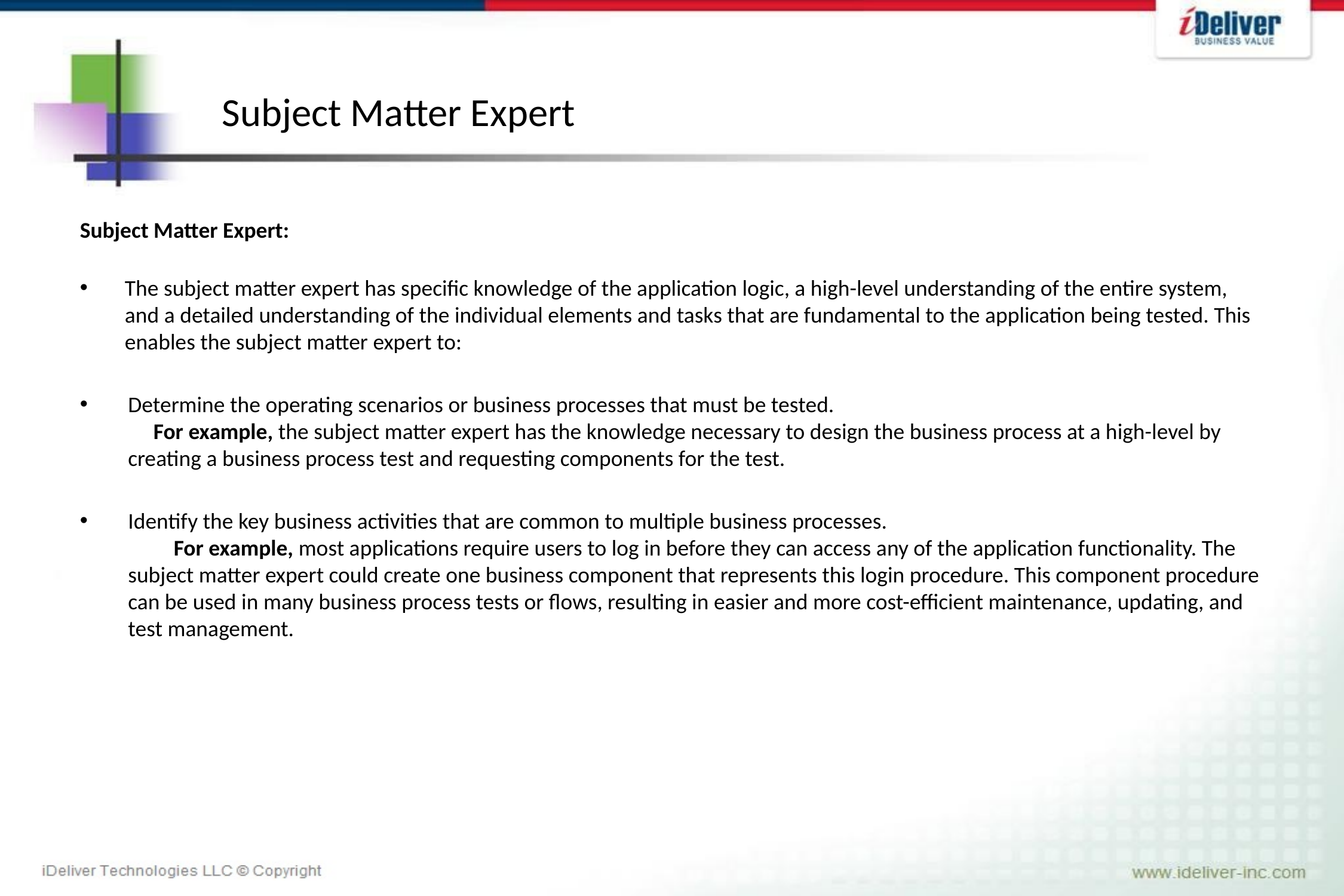

# Subject Matter Expert
Subject Matter Expert:

The subject matter expert has specific knowledge of the application logic, a high-level understanding of the entire system, and a detailed understanding of the individual elements and tasks that are fundamental to the application being tested. This enables the subject matter expert to:

Determine the operating scenarios or business processes that must be tested.                                                                                          For example, the subject matter expert has the knowledge necessary to design the business process at a high-level by creating a business process test and requesting components for the test.

Identify the key business activities that are common to multiple business processes.                                                                                    For example, most applications require users to log in before they can access any of the application functionality. The subject matter expert could create one business component that represents this login procedure. This component procedure can be used in many business process tests or flows, resulting in easier and more cost-efficient maintenance, updating, and test management.